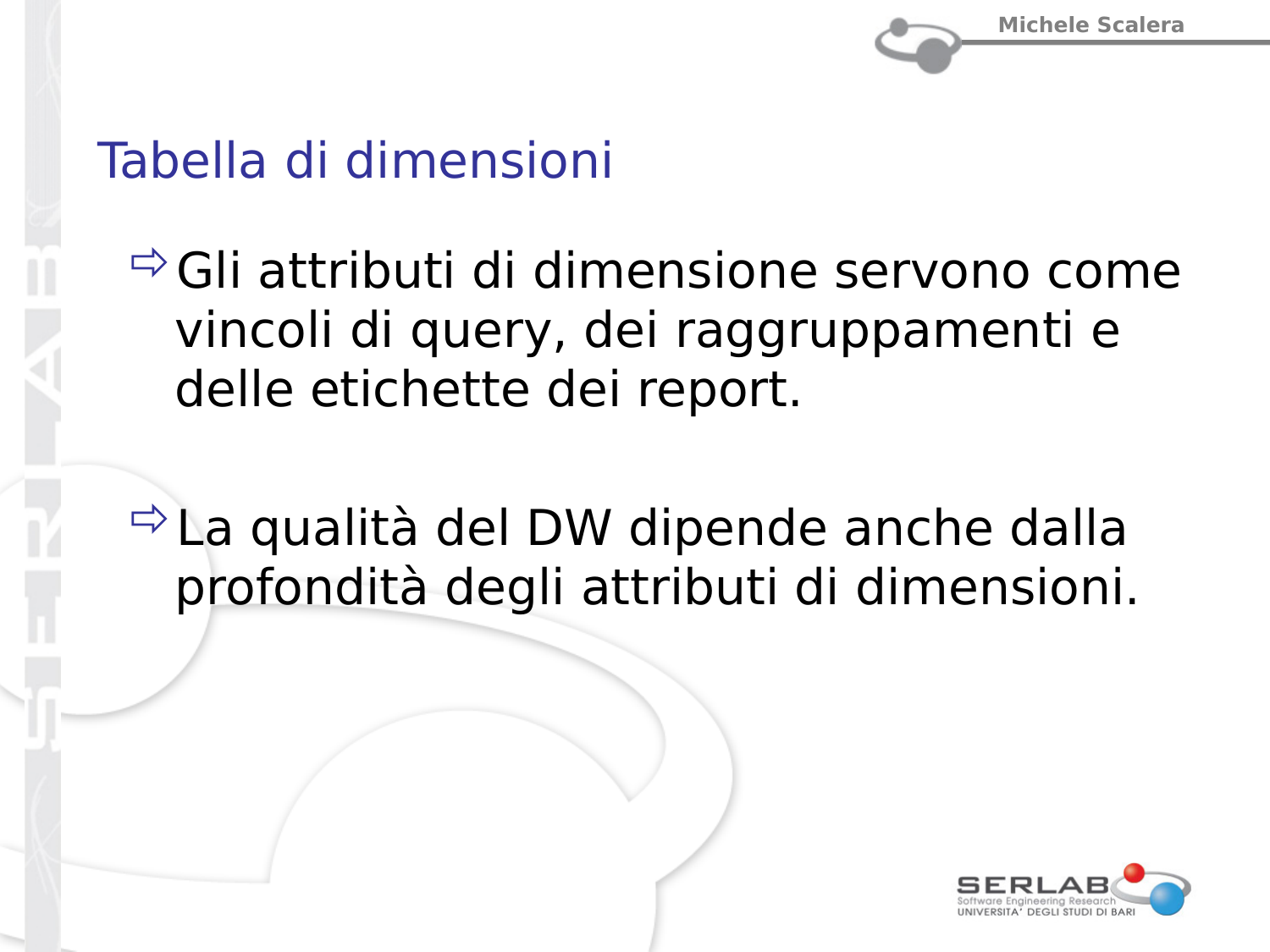

# Tabella di dimensioni
Gli attributi di dimensione servono come vincoli di query, dei raggruppamenti e delle etichette dei report.

La qualità del DW dipende anche dalla profondità degli attributi di dimensioni.